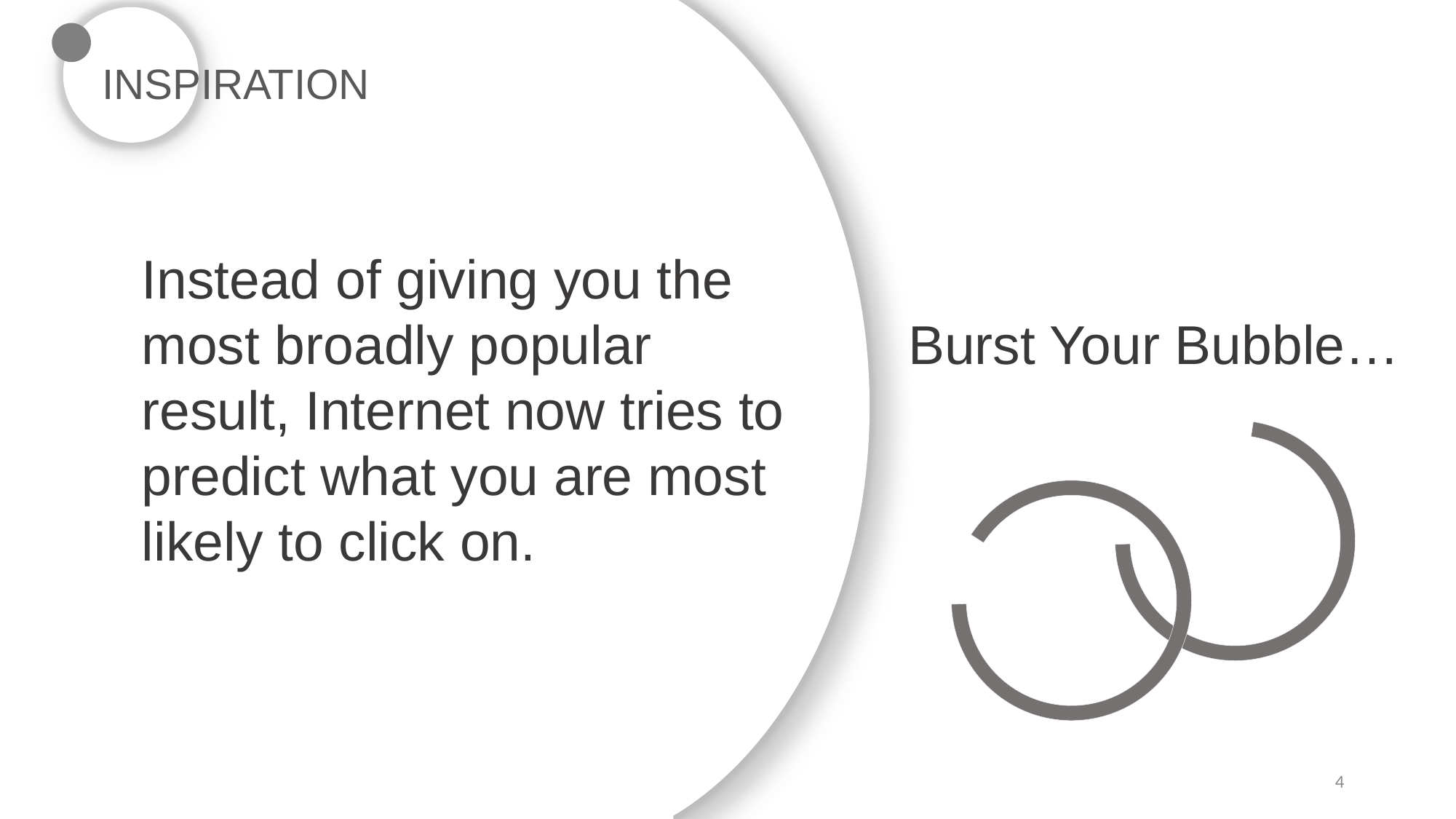

INSPIRATION
Instead of giving you the most broadly popular result, Internet now tries to predict what you are most likely to click on.
Burst Your Bubble…

4